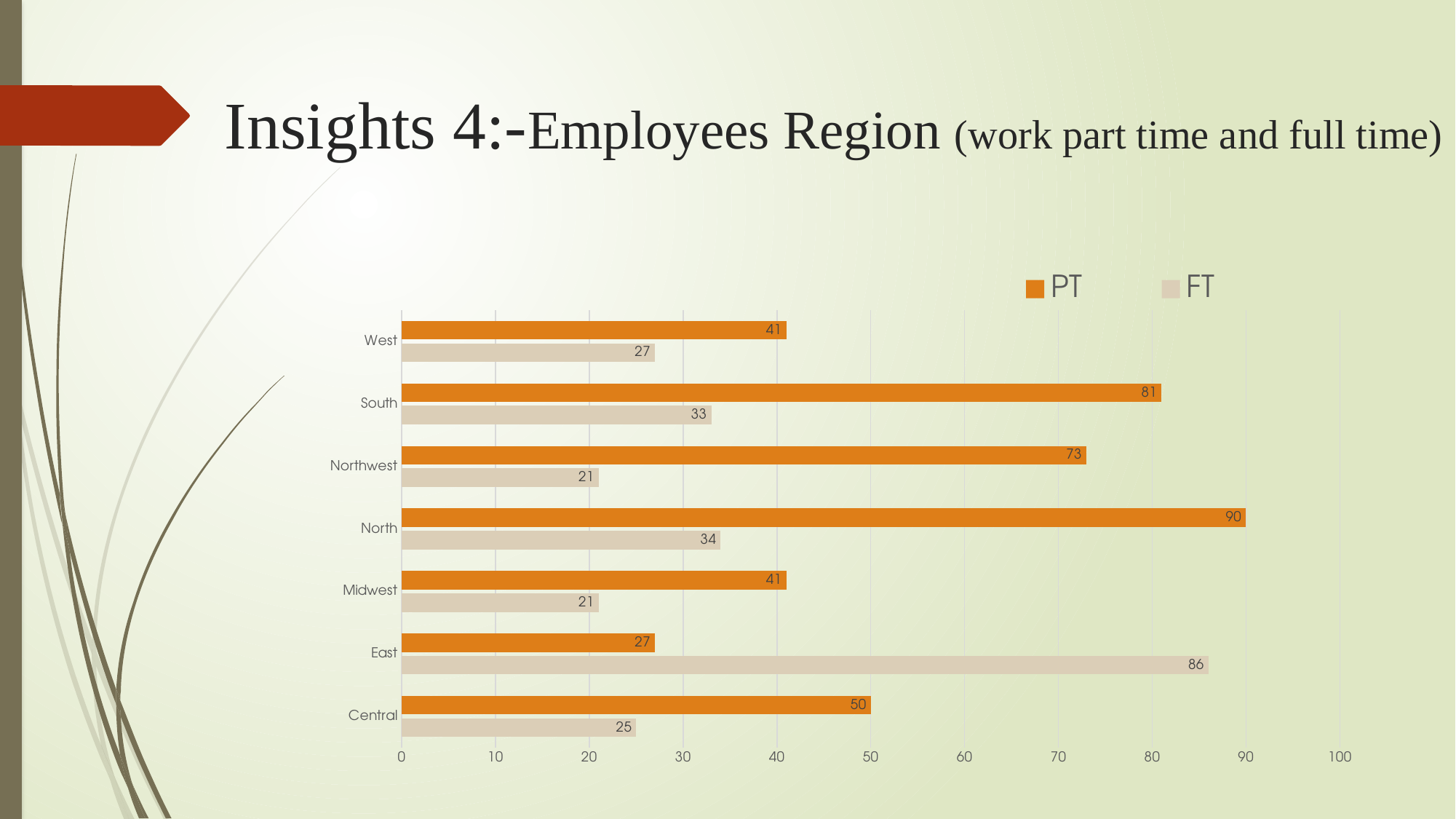

# Insights 4:-Employees Region (work part time and full time)

### Chart

| Category | FT | PT |
|---|---|---|
| Central | 25.0 | 50.0 |
| East | 86.0 | 27.0 |
| Midwest | 21.0 | 41.0 |
| North | 34.0 | 90.0 |
| Northwest | 21.0 | 73.0 |
| South | 33.0 | 81.0 |
| West | 27.0 | 41.0 |